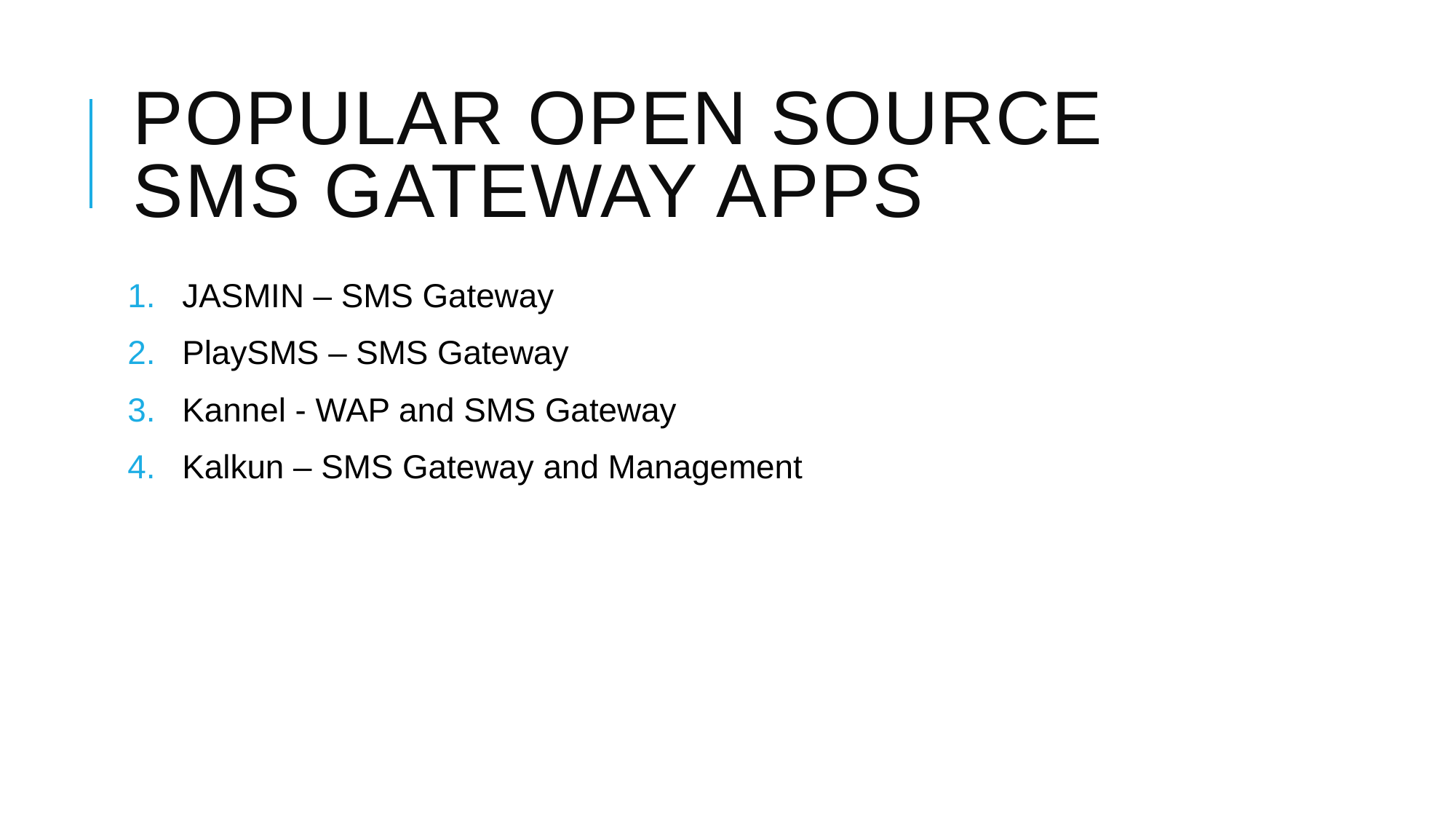

# POPULAR open source SMS GATEWAY APPS
JASMIN – SMS Gateway
PlaySMS – SMS Gateway
Kannel - WAP and SMS Gateway
Kalkun – SMS Gateway and Management